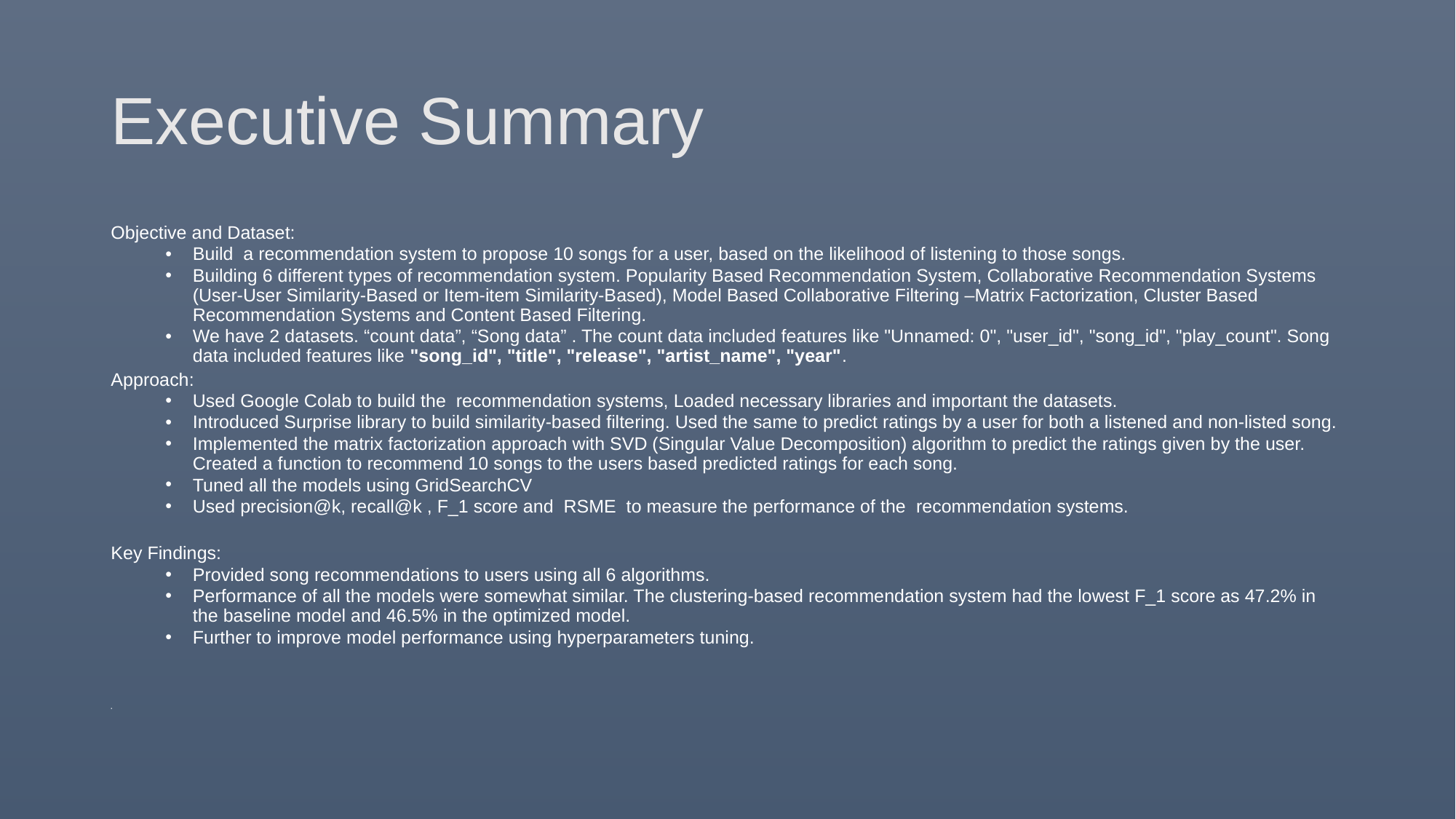

# Executive Summary
Objective and Dataset:
Build  a recommendation system to propose 10 songs for a user, based on the likelihood of listening to those songs.
Building 6 different types of recommendation system. Popularity Based Recommendation System, Collaborative Recommendation Systems (User-User Similarity-Based or Item-item Similarity-Based), Model Based Collaborative Filtering –Matrix Factorization, Cluster Based Recommendation Systems and Content Based Filtering.
We have 2 datasets. “count data”, “Song data” . The count data included features like "Unnamed: 0", "user_id", "song_id", "play_count". Song data included features like "song_id", "title", "release", "artist_name", "year".
Approach:
Used Google Colab to build the  recommendation systems, Loaded necessary libraries and important the datasets.
Introduced Surprise library to build similarity-based filtering. Used the same to predict ratings by a user for both a listened and non-listed song.
Implemented the matrix factorization approach with SVD (Singular Value Decomposition) algorithm to predict the ratings given by the user. Created a function to recommend 10 songs to the users based predicted ratings for each song.
Tuned all the models using GridSearchCV
Used precision@k, recall@k , F_1 score and  RSME  to measure the performance of the  recommendation systems.

Key Findings:
Provided song recommendations to users using all 6 algorithms.
Performance of all the models were somewhat similar. The clustering-based recommendation system had the lowest F_1 score as 47.2% in the baseline model and 46.5% in the optimized model.
Further to improve model performance using hyperparameters tuning.